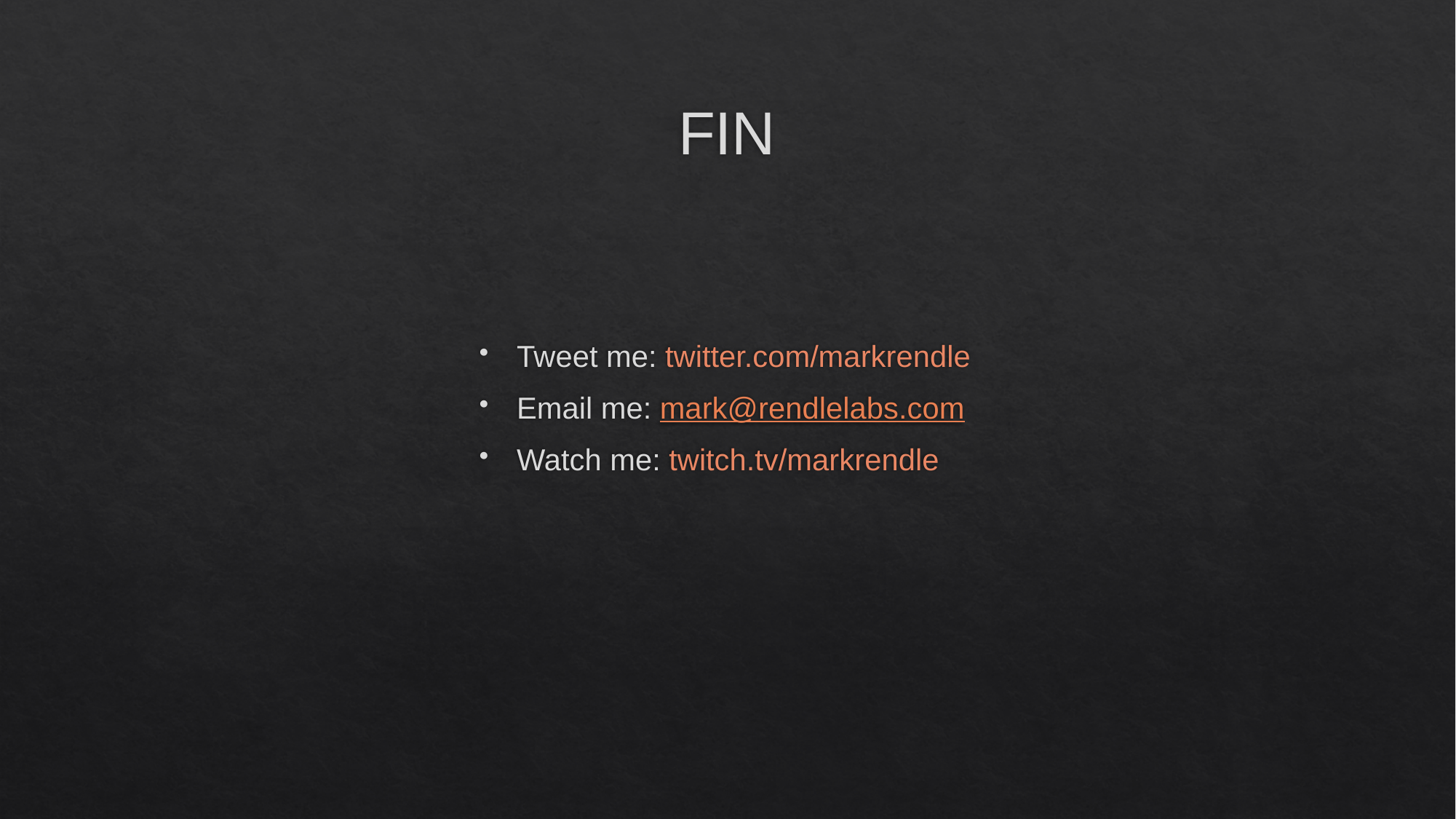

# FIN
Tweet me: twitter.com/markrendle
Email me: mark@rendlelabs.com
Watch me: twitch.tv/markrendle